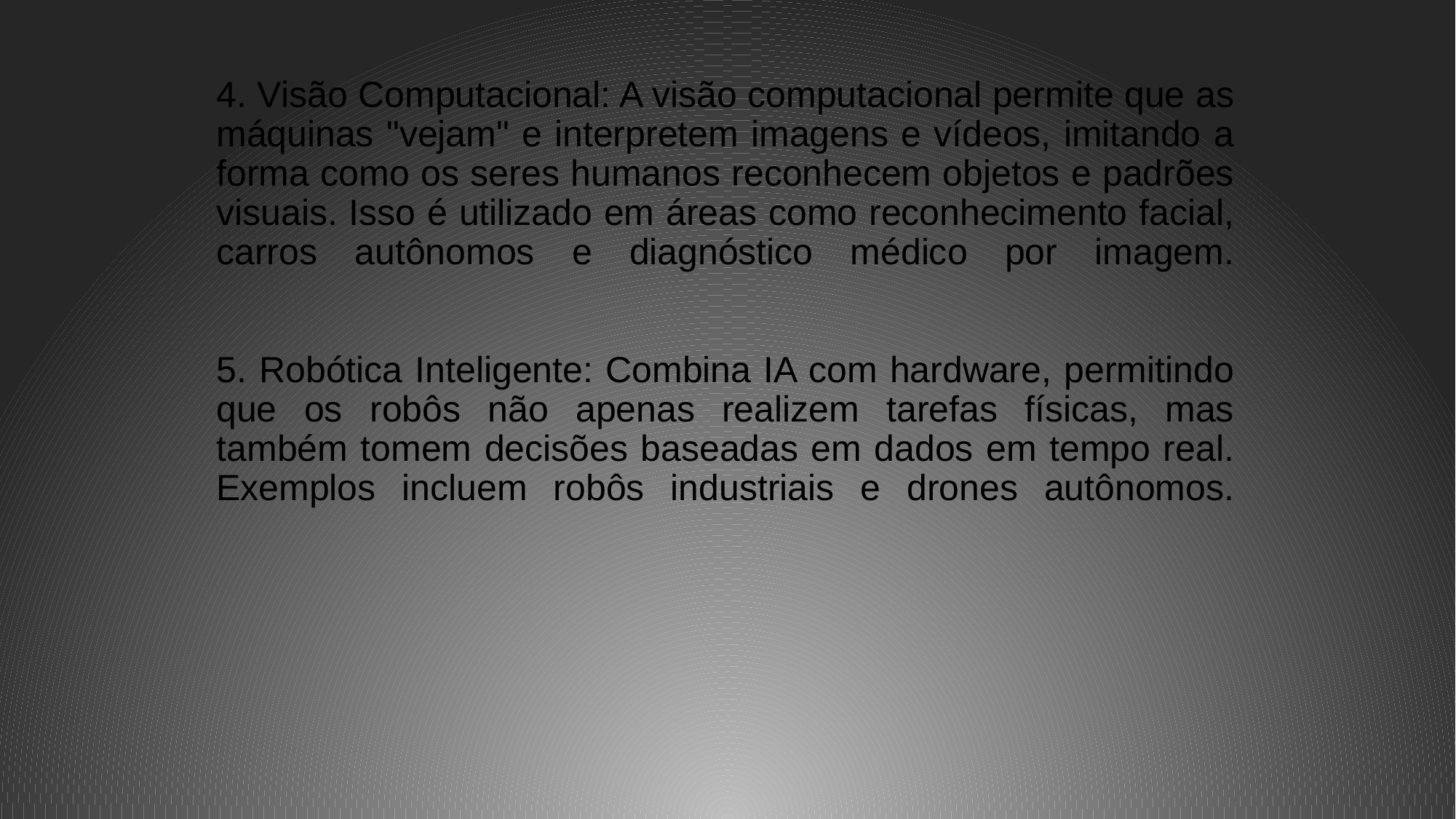

# 4. Visão Computacional: A visão computacional permite que as máquinas "vejam" e interpretem imagens e vídeos, imitando a forma como os seres humanos reconhecem objetos e padrões visuais. Isso é utilizado em áreas como reconhecimento facial, carros autônomos e diagnóstico médico por imagem. 5. Robótica Inteligente: Combina IA com hardware, permitindo que os robôs não apenas realizem tarefas físicas, mas também tomem decisões baseadas em dados em tempo real. Exemplos incluem robôs industriais e drones autônomos.